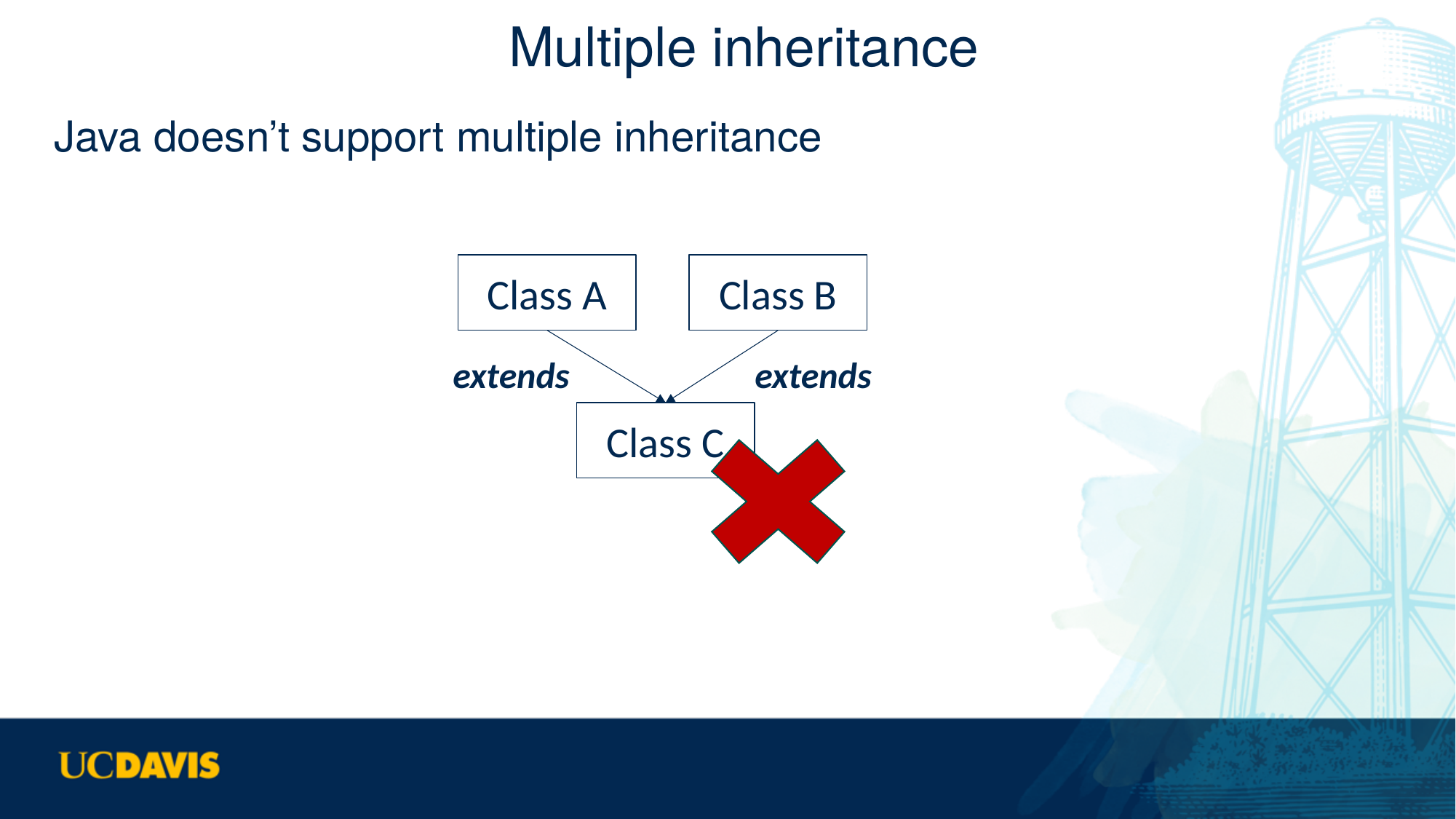

# Multiple inheritance
Java doesn’t support multiple inheritance
Class A
Class B
extends
extends
Class C